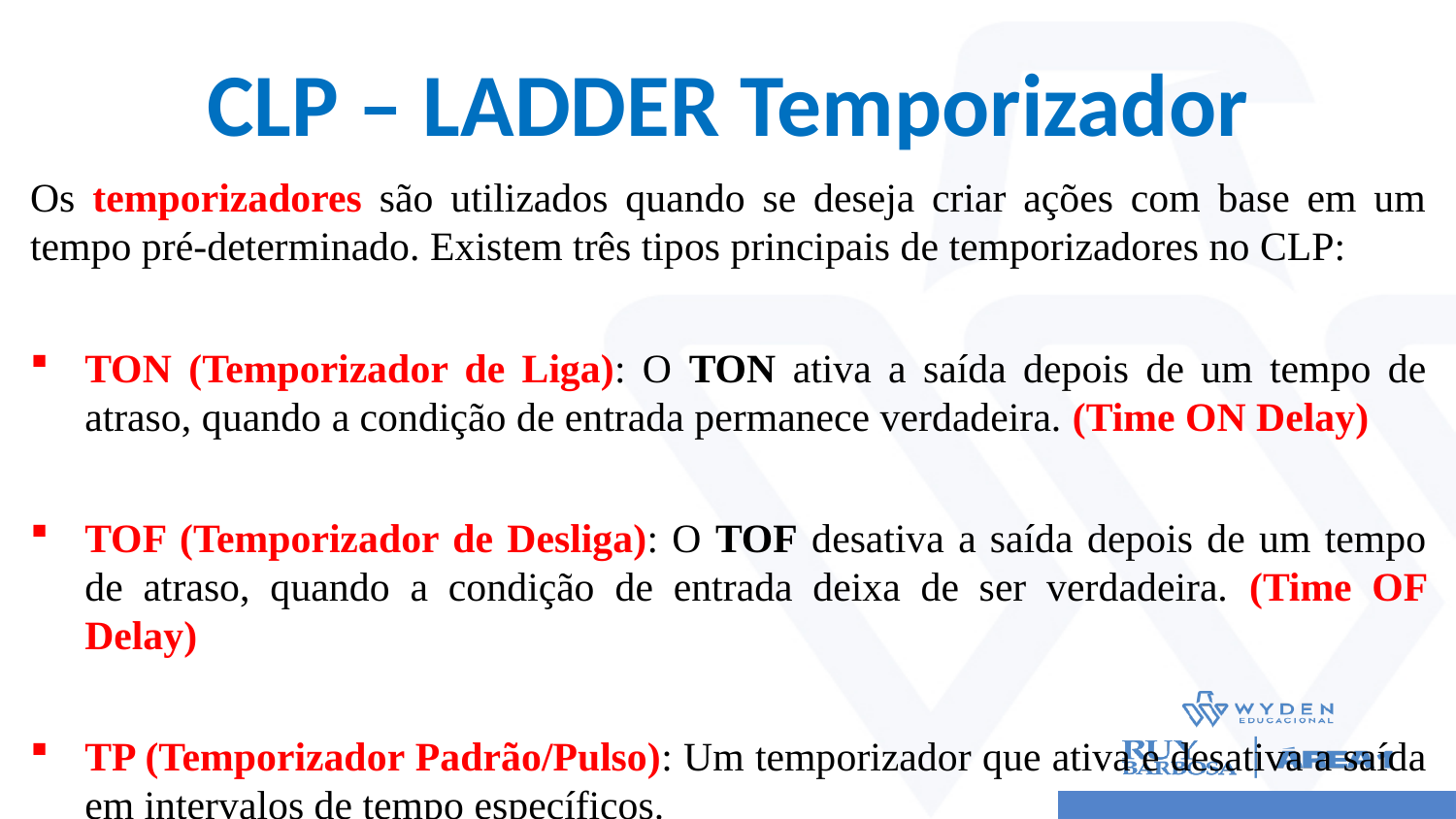

# CLP – LADDER Temporizador
Os temporizadores são utilizados quando se deseja criar ações com base em um tempo pré-determinado. Existem três tipos principais de temporizadores no CLP:

TON (Temporizador de Liga): O TON ativa a saída depois de um tempo de atraso, quando a condição de entrada permanece verdadeira. (Time ON Delay)

TOF (Temporizador de Desliga): O TOF desativa a saída depois de um tempo de atraso, quando a condição de entrada deixa de ser verdadeira. (Time OF Delay)

TP (Temporizador Padrão/Pulso): Um temporizador que ativa e desativa a saída em intervalos de tempo específicos.